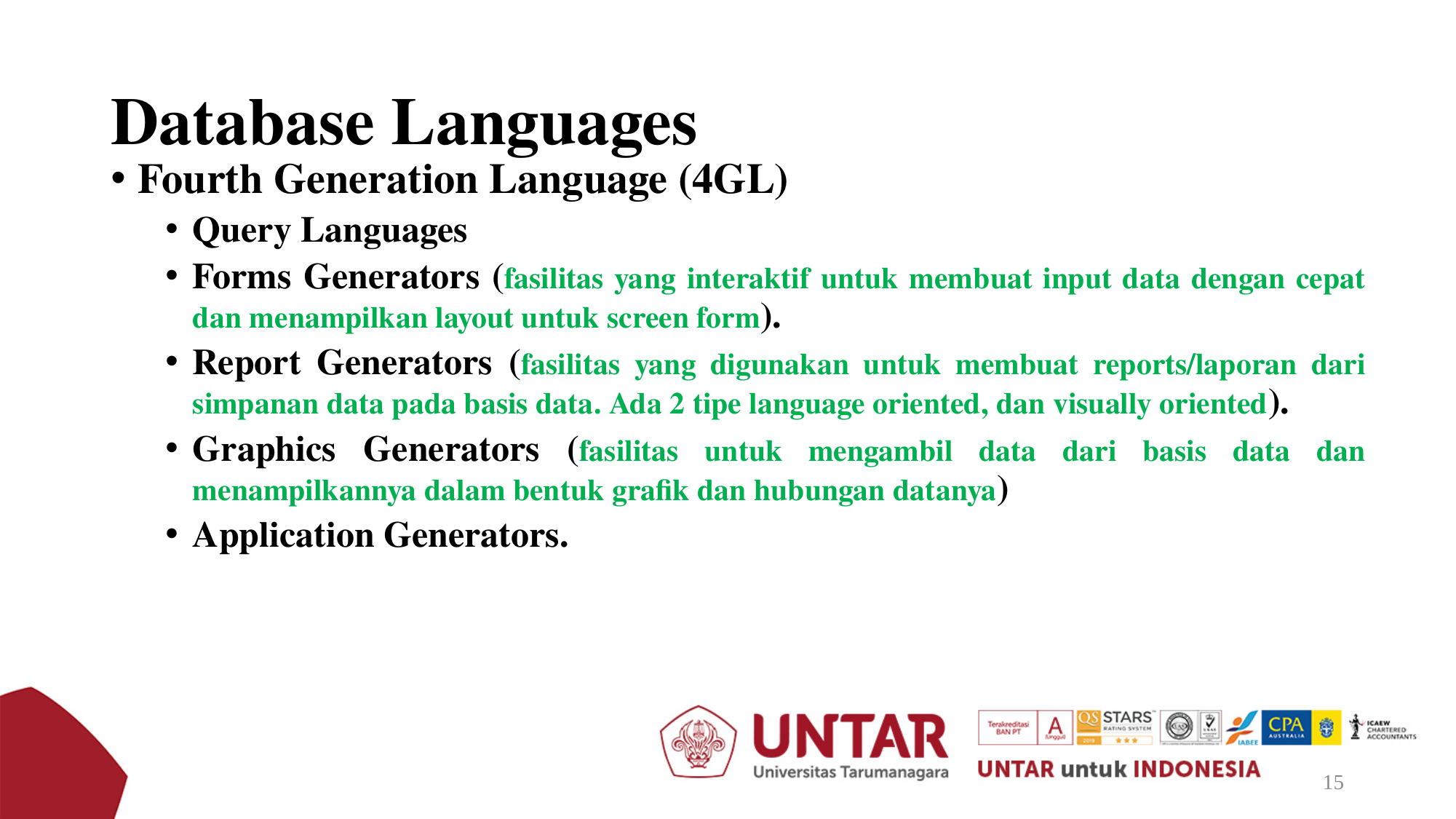

# Database Languages
Fourth Generation Language (4GL)
Query Languages
Forms Generators (fasilitas yang interaktif untuk membuat input data dengan cepat dan menampilkan layout untuk screen form).
Report Generators (fasilitas yang digunakan untuk membuat reports/laporan dari simpanan data pada basis data. Ada 2 tipe language oriented, dan visually oriented).
Graphics Generators (fasilitas untuk mengambil data dari basis data dan menampilkannya dalam bentuk grafik dan hubungan datanya)
Application Generators.
15